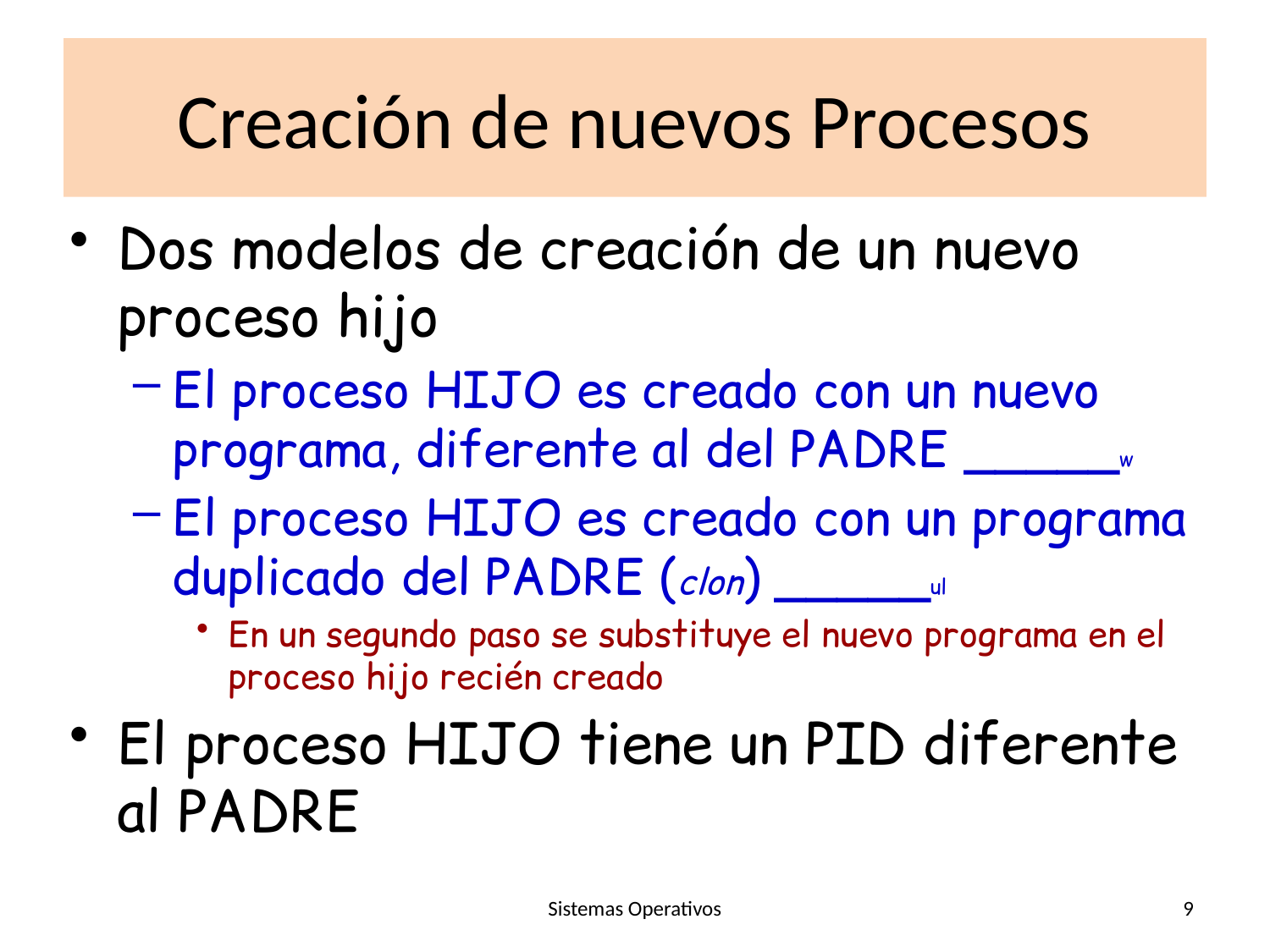

# Creación de nuevos Procesos
Dos modelos de creación de un nuevo proceso hijo
El proceso HIJO es creado con un nuevo programa, diferente al del PADRE _____w
El proceso HIJO es creado con un programa duplicado del PADRE (clon) _____ul
En un segundo paso se substituye el nuevo programa en el proceso hijo recién creado
El proceso HIJO tiene un PID diferente al PADRE

Sistemas Operativos
9